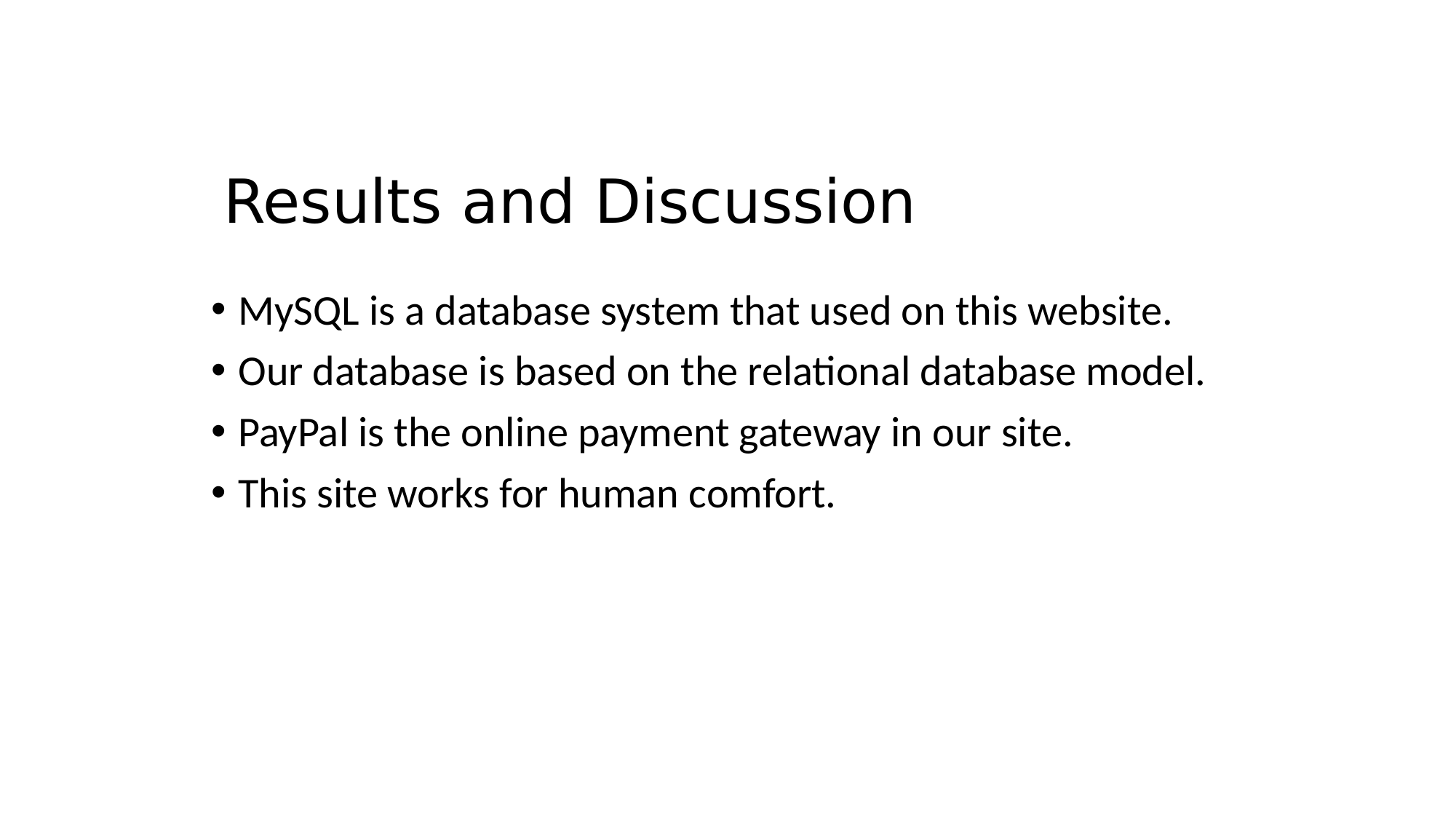

# Results and Discussion
MySQL is a database system that used on this website.
Our database is based on the relational database model.
PayPal is the online payment gateway in our site.
This site works for human comfort.